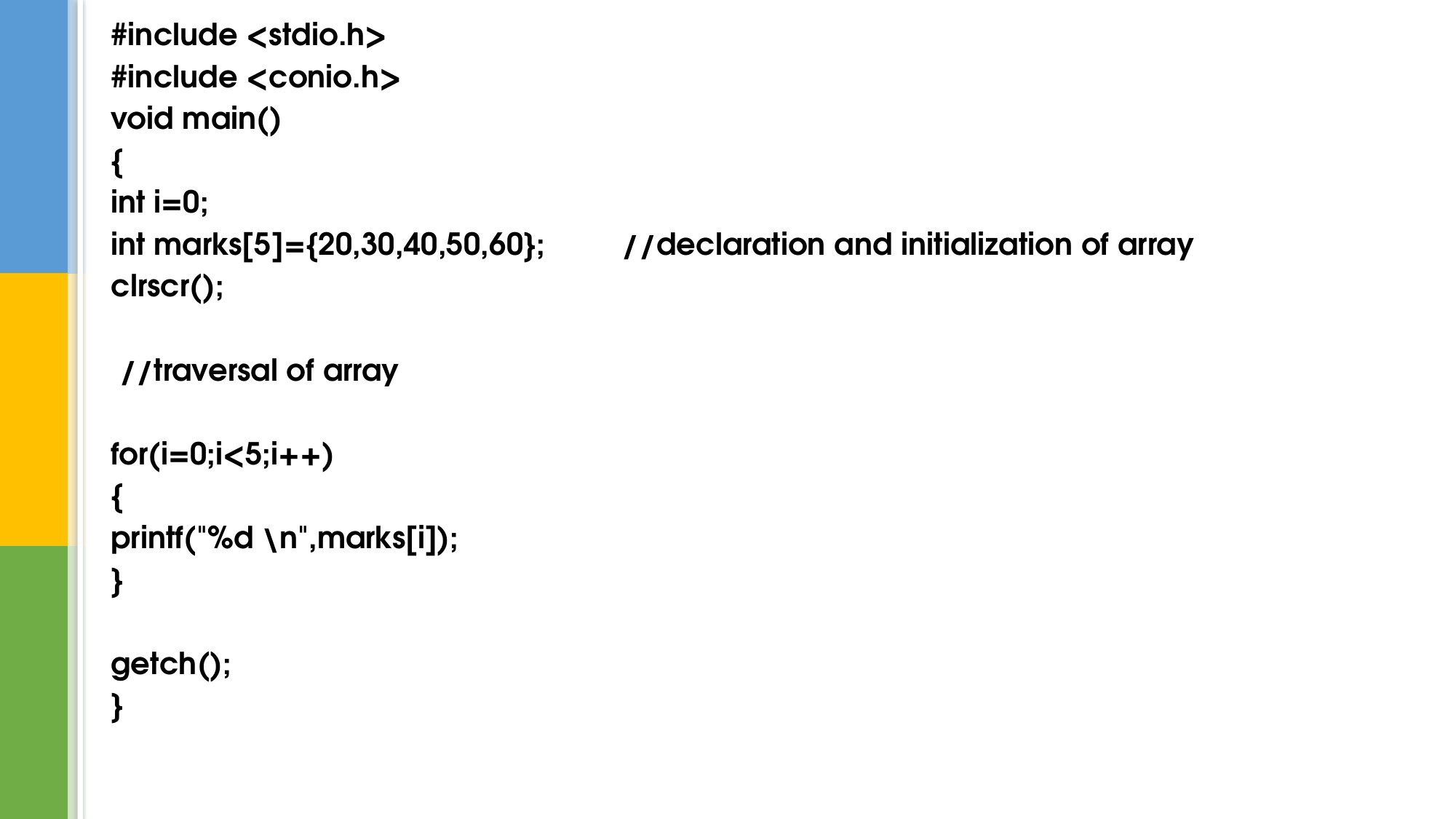

#include <stdio.h>
#include <conio.h>
void main()
{
int i=0;
int marks[5]={20,30,40,50,60};         //declaration and initialization of array
clrscr();

 //traversal of array

for(i=0;i<5;i++)
{
printf("%d \n",marks[i]);
}

getch();
}